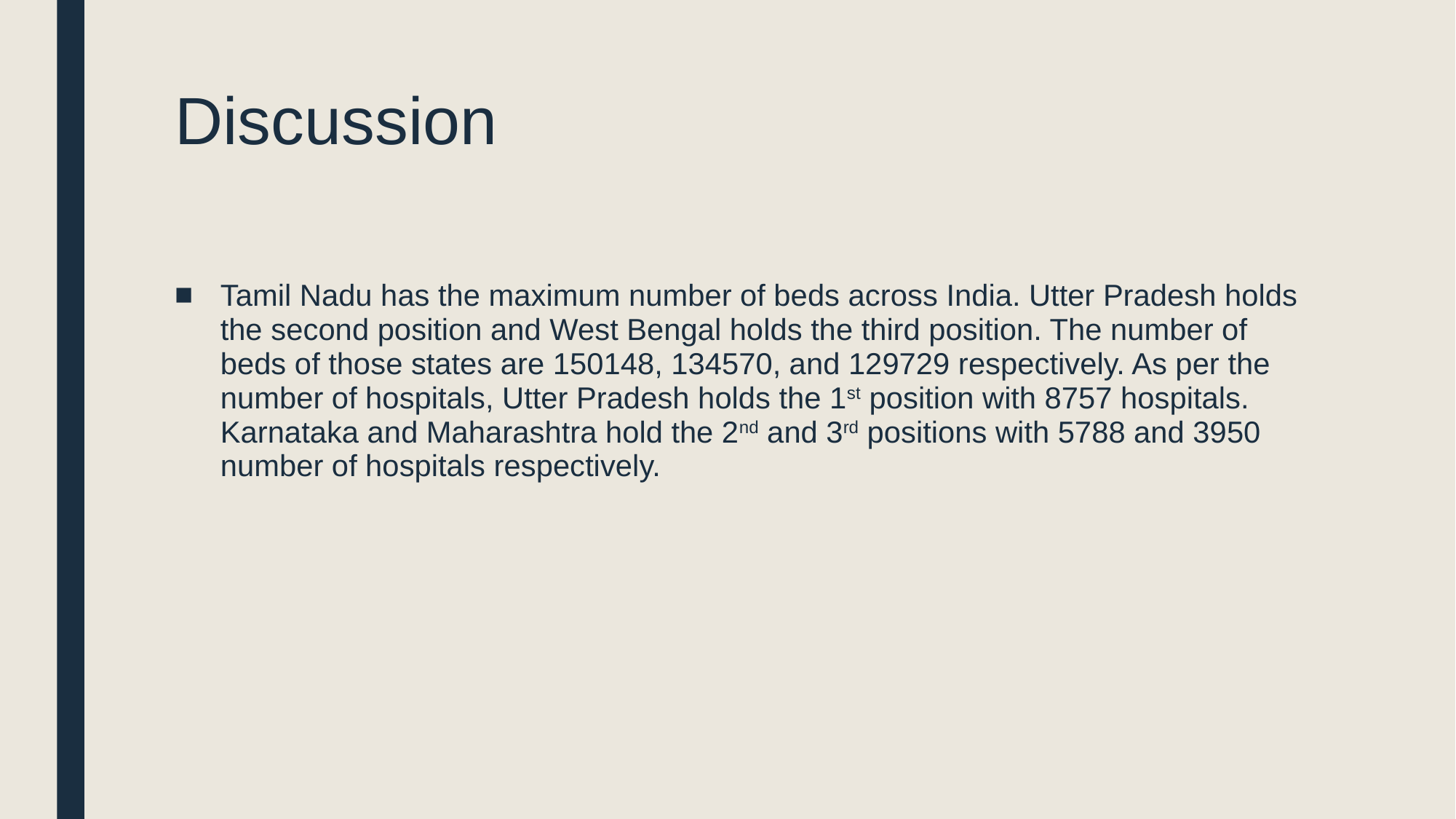

# Discussion
Tamil Nadu has the maximum number of beds across India. Utter Pradesh holds the second position and West Bengal holds the third position. The number of beds of those states are 150148, 134570, and 129729 respectively. As per the number of hospitals, Utter Pradesh holds the 1st position with 8757 hospitals. Karnataka and Maharashtra hold the 2nd and 3rd positions with 5788 and 3950 number of hospitals respectively.